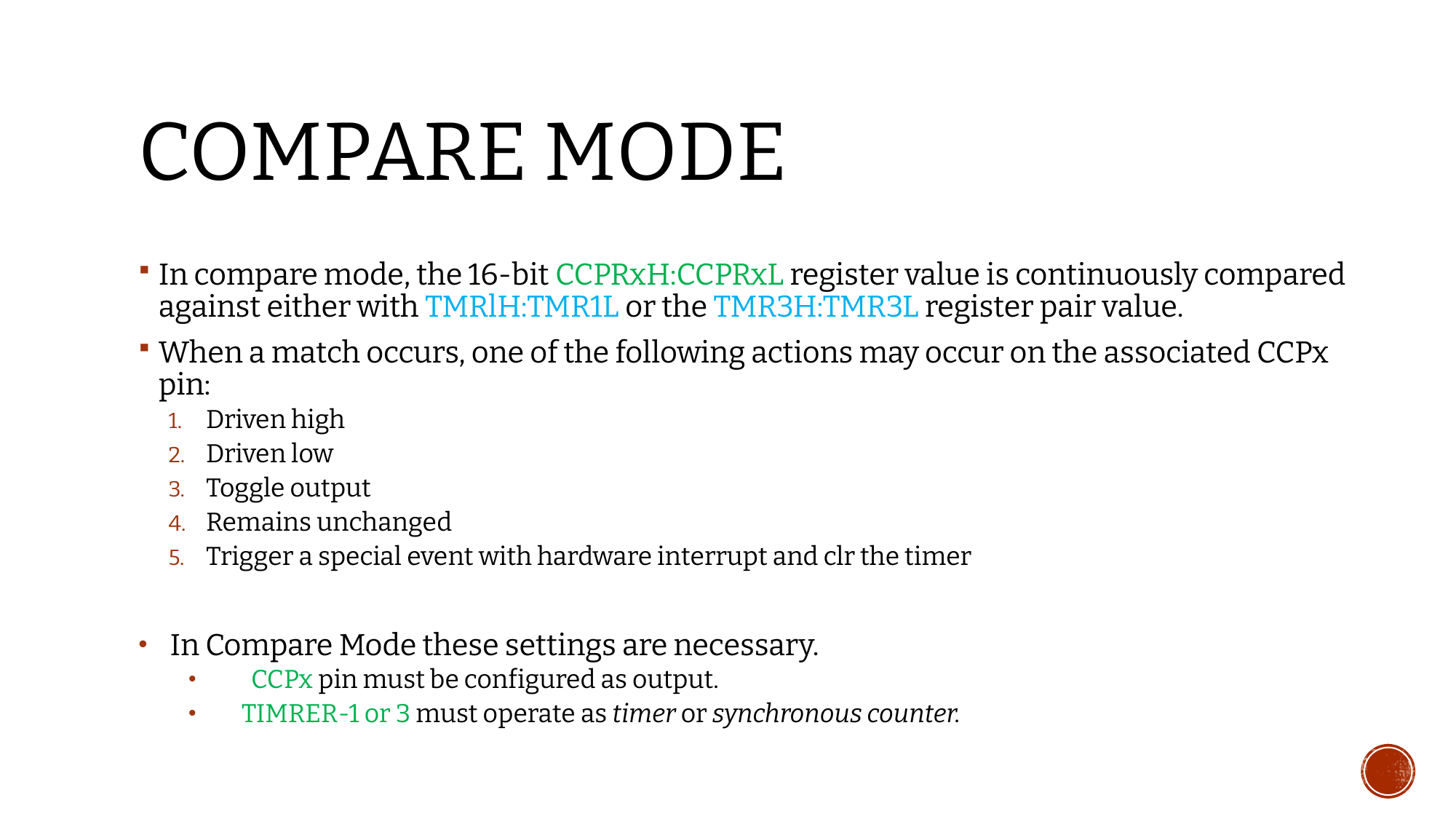

# COMPARE MODE
In compare mode, the 16-bit CCPRxH:CCPRxL register value is continuously compared against either with TMRlH:TMR1L or the TMR3H:TMR3L register pair value.
When a match occurs, one of the following actions may occur on the associated CCPx pin:
Driven high
Driven low
Toggle output
Remains unchanged
Trigger a special event with hardware interrupt and clr the timer

In Compare Mode these settings are necessary.
CCPx pin must be configured as output.
   TIMRER-1 or 3 must operate as timer or synchronous counter.